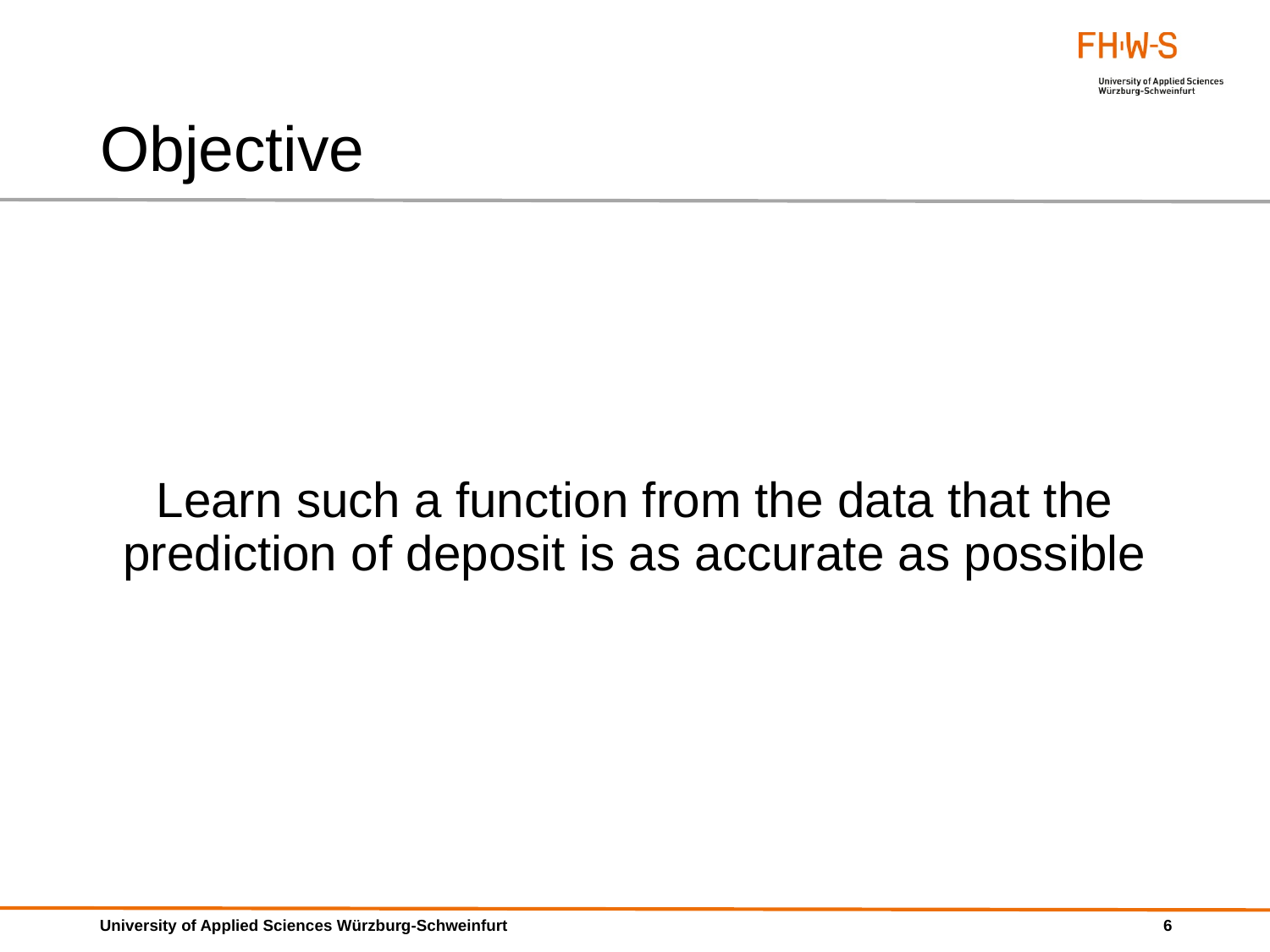

# Objective

Learn such a function from the data that the prediction of deposit is as accurate as possible